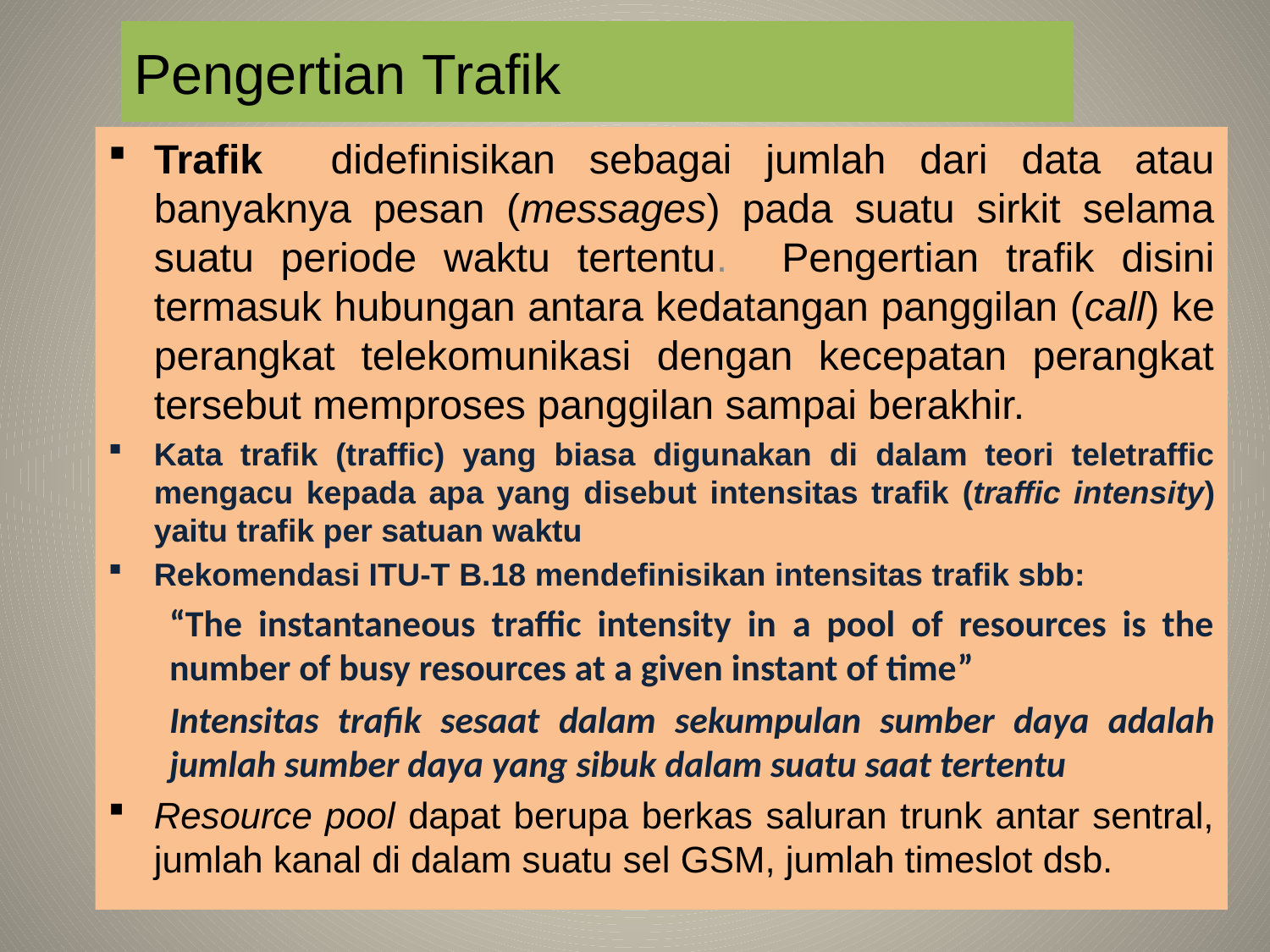

# Pengertian Trafik
Trafik  didefinisikan sebagai jumlah dari data atau banyaknya pesan (messages) pada suatu sirkit selama suatu periode waktu tertentu.  Pengertian trafik disini termasuk hubungan antara kedatangan panggilan (call) ke perangkat telekomunikasi dengan kecepatan perangkat tersebut memproses panggilan sampai berakhir.
Kata trafik (traffic) yang biasa digunakan di dalam teori teletraffic mengacu kepada apa yang disebut intensitas trafik (traffic intensity) yaitu trafik per satuan waktu
Rekomendasi ITU-T B.18 mendefinisikan intensitas trafik sbb:
“The instantaneous traffic intensity in a pool of resources is the number of busy resources at a given instant of time”
Intensitas trafik sesaat dalam sekumpulan sumber daya adalah jumlah sumber daya yang sibuk dalam suatu saat tertentu
Resource pool dapat berupa berkas saluran trunk antar sentral, jumlah kanal di dalam suatu sel GSM, jumlah timeslot dsb.